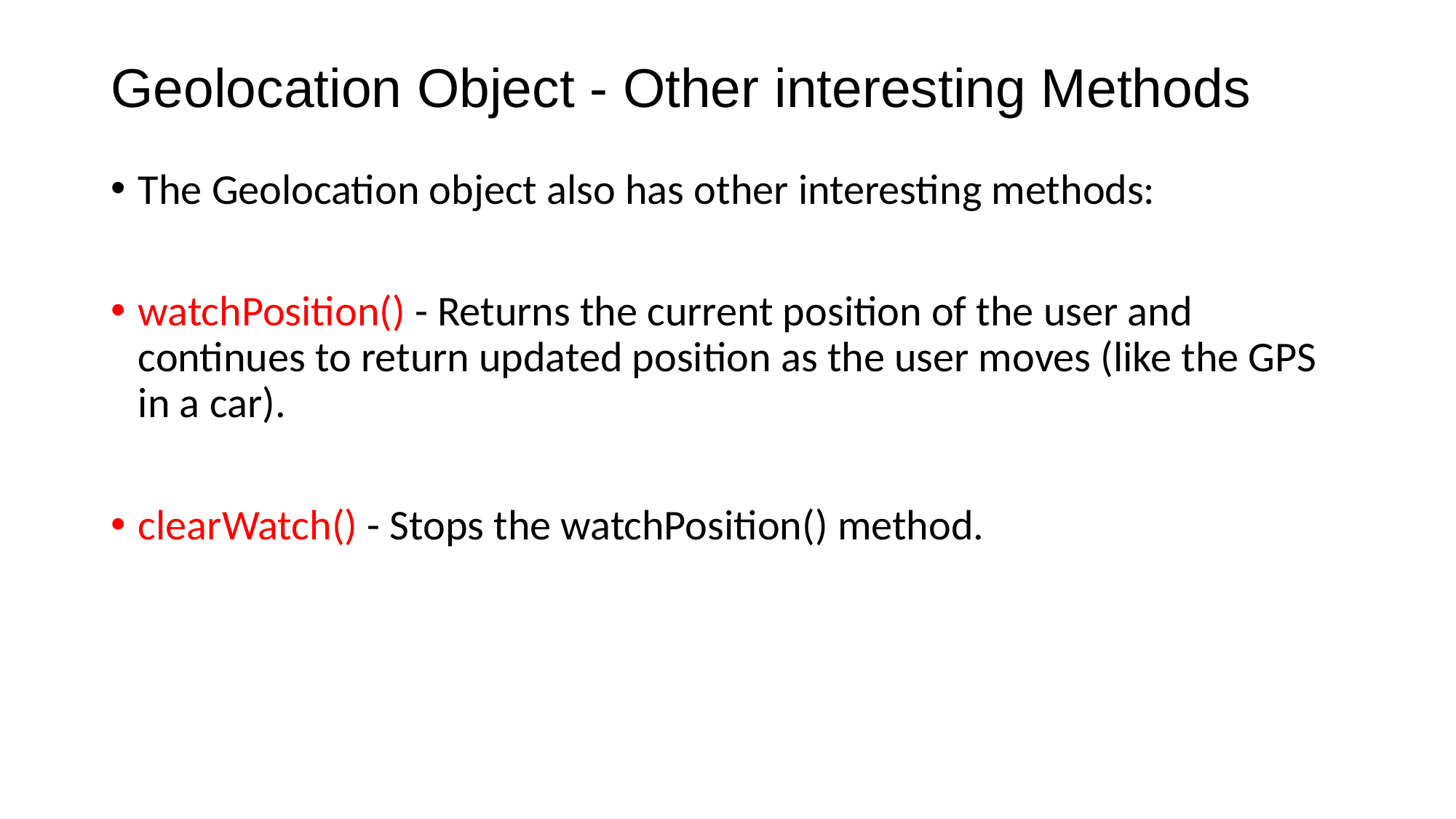

# Geolocation Object - Other interesting Methods
The Geolocation object also has other interesting methods:

watchPosition() - Returns the current position of the user and continues to return updated position as the user moves (like the GPS in a car).

clearWatch() - Stops the watchPosition() method.